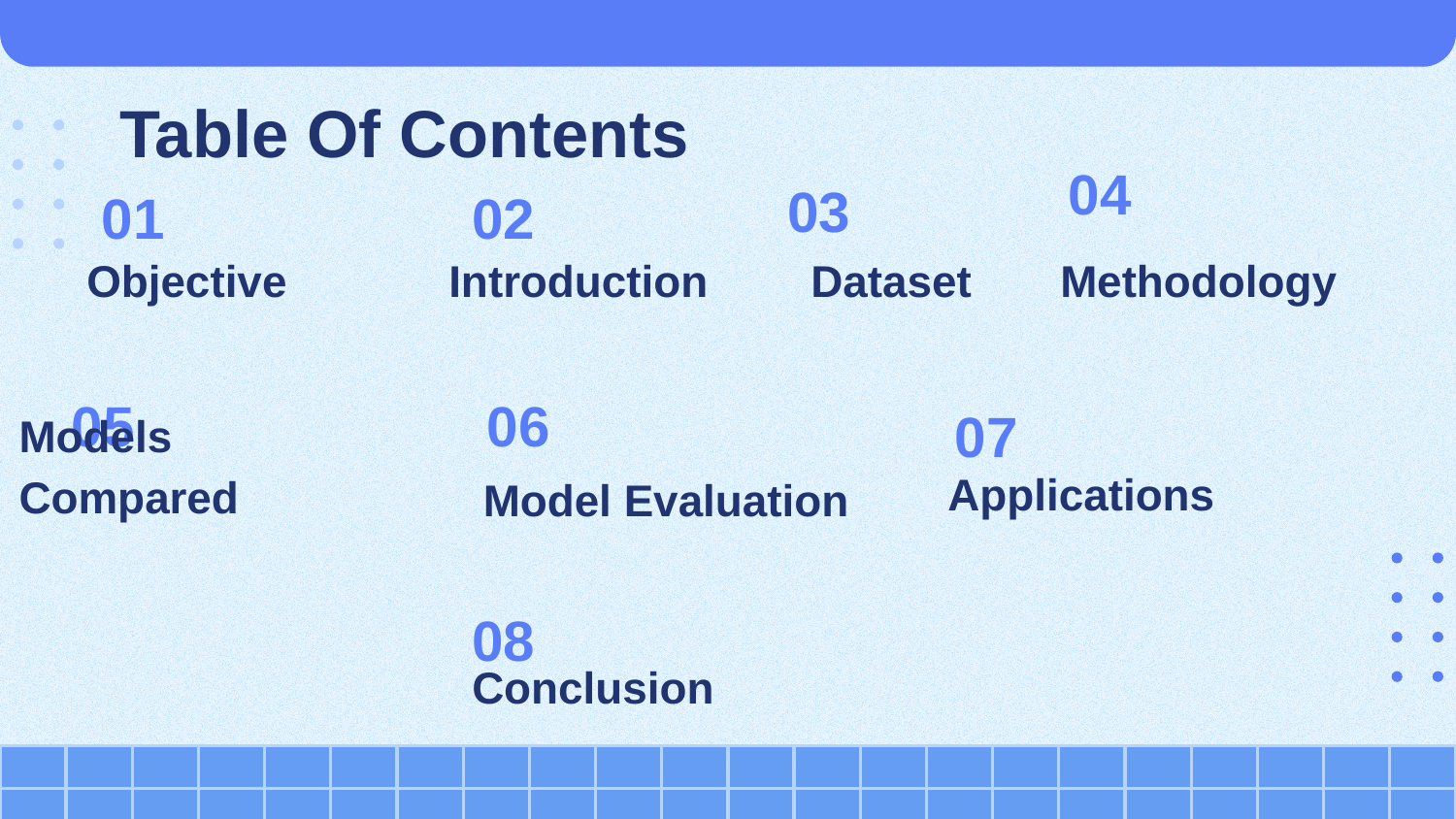

Table Of Contents
04
03
# 01
02
Objective
Introduction
Dataset
Methodology
05
06
Model Evaluation
07
Models Compared
Applications
08

Conclusion